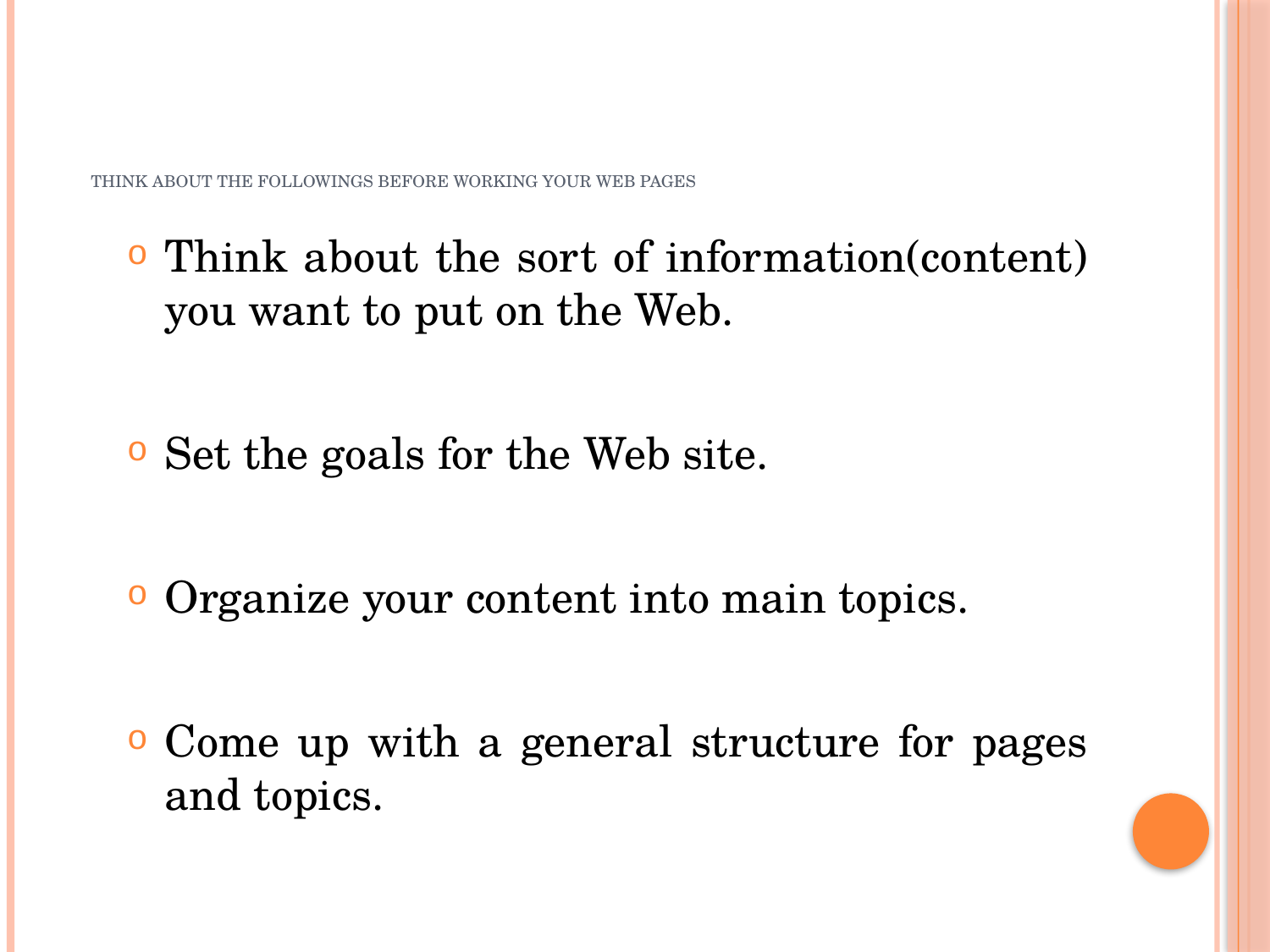

# Think about the followings before working your Web pages
Think about the sort of information(content) you want to put on the Web.

Set the goals for the Web site.

Organize your content into main topics.

Come up with a general structure for pages and topics.